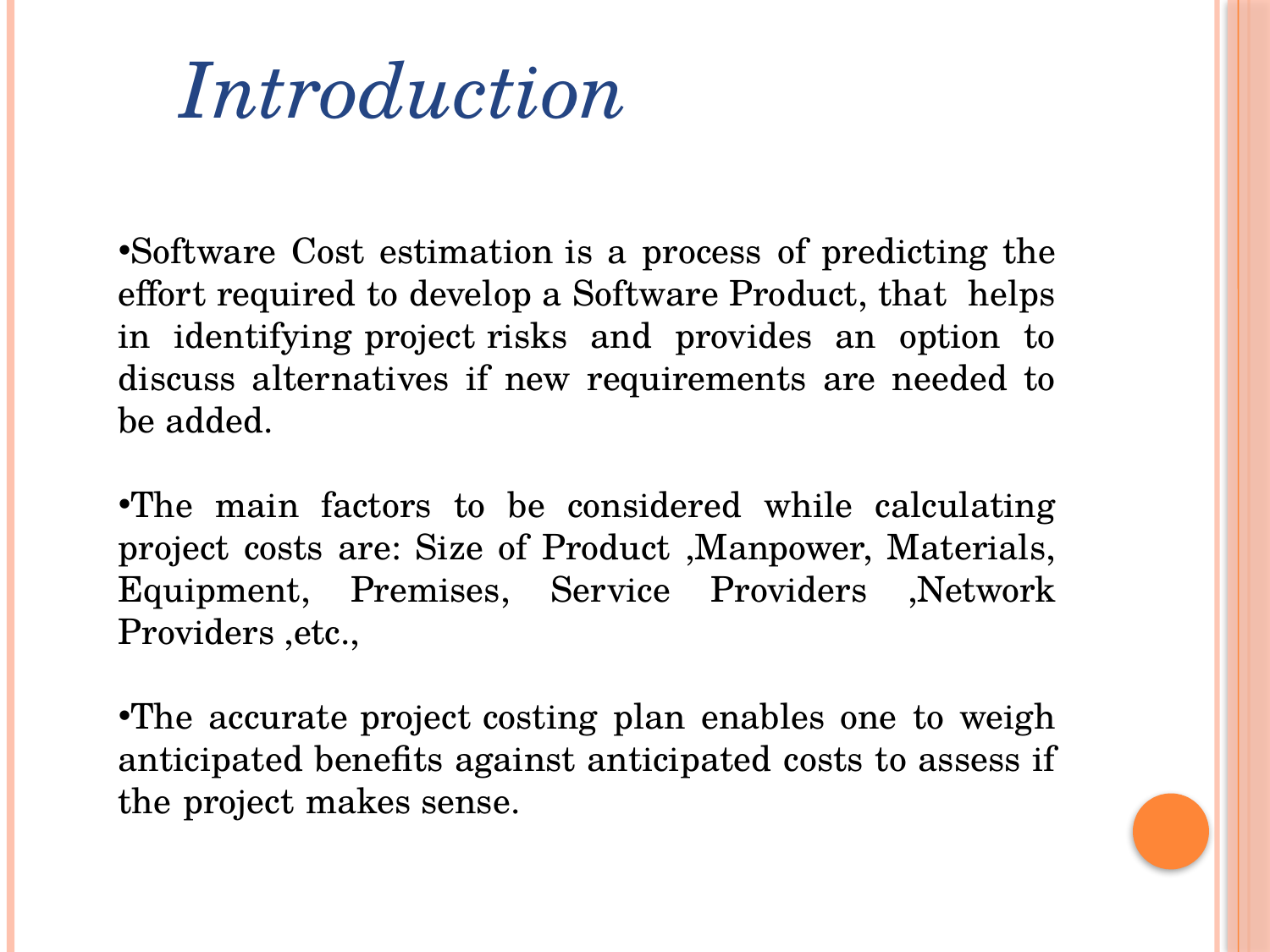

Introduction
Software Cost estimation is a process of predicting the effort required to develop a Software Product, that  helps in identifying project risks and provides an option to discuss alternatives if new requirements are needed to be added.

The main factors to be considered while calculating project costs are: Size of Product ,Manpower, Materials, Equipment, Premises, Service Providers ,Network Providers ,etc.,

The accurate project costing plan enables one to weigh anticipated benefits against anticipated costs to assess if the project makes sense.